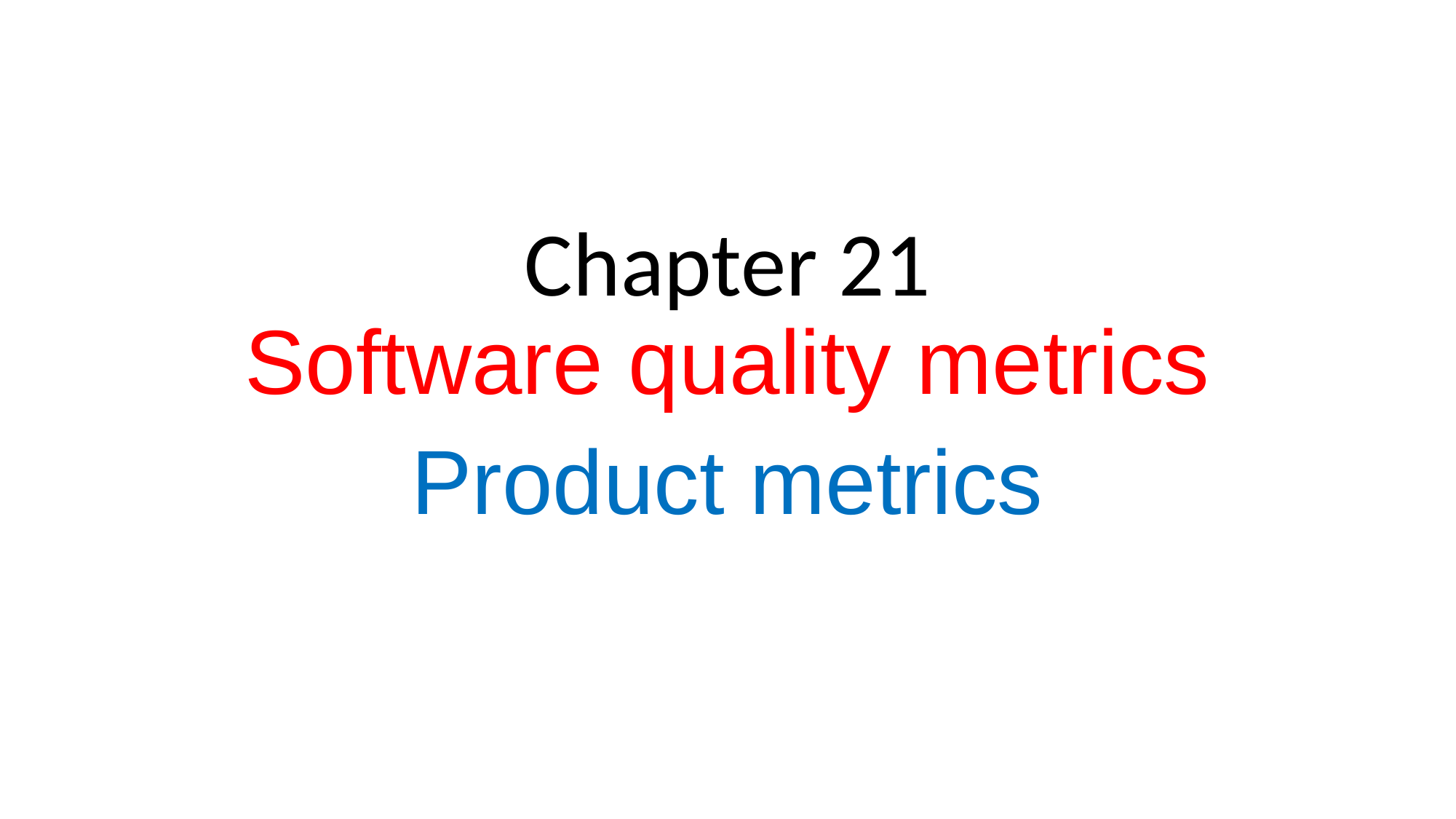

# Chapter 21 Software quality metrics
Product metrics